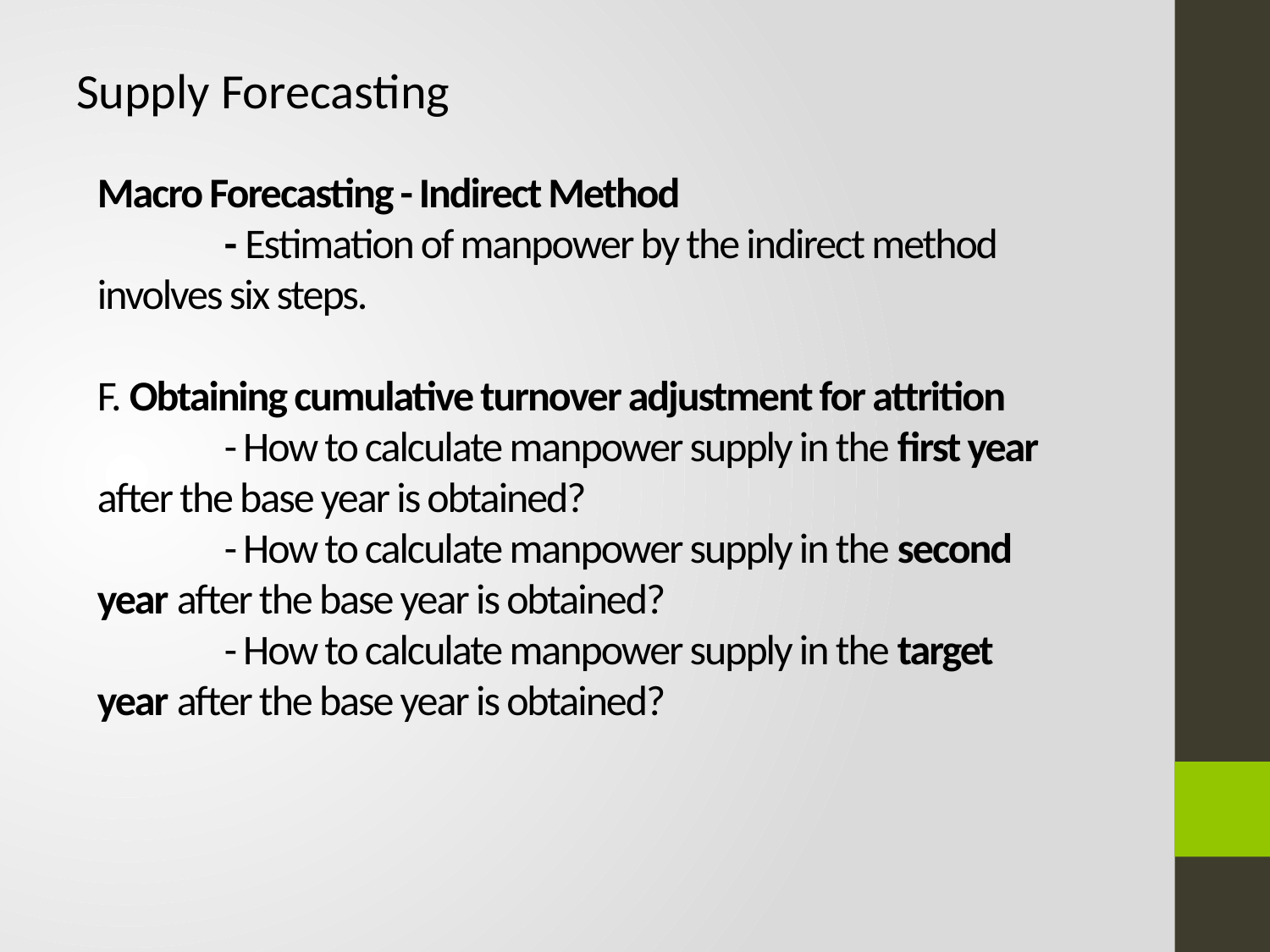

Supply Forecasting
# Macro Forecasting - Indirect Method - Estimation of manpower by the indirect method involves six steps. F. Obtaining cumulative turnover adjustment for attrition - How to calculate manpower supply in the first year after the base year is obtained? - How to calculate manpower supply in the second year after the base year is obtained? - How to calculate manpower supply in the target year after the base year is obtained?